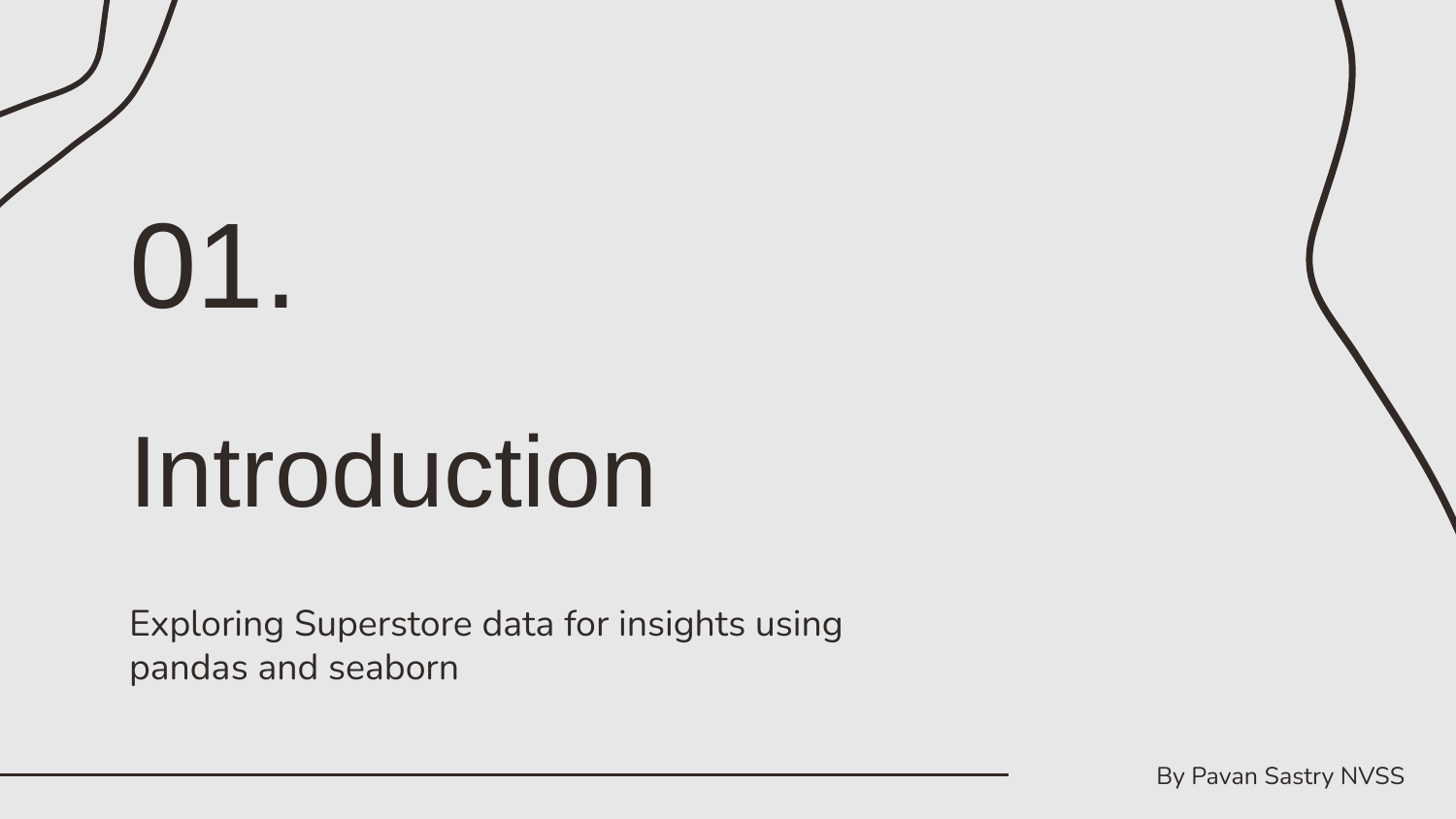

01.
# Introduction
Exploring Superstore data for insights using pandas and seaborn
By Pavan Sastry NVSS